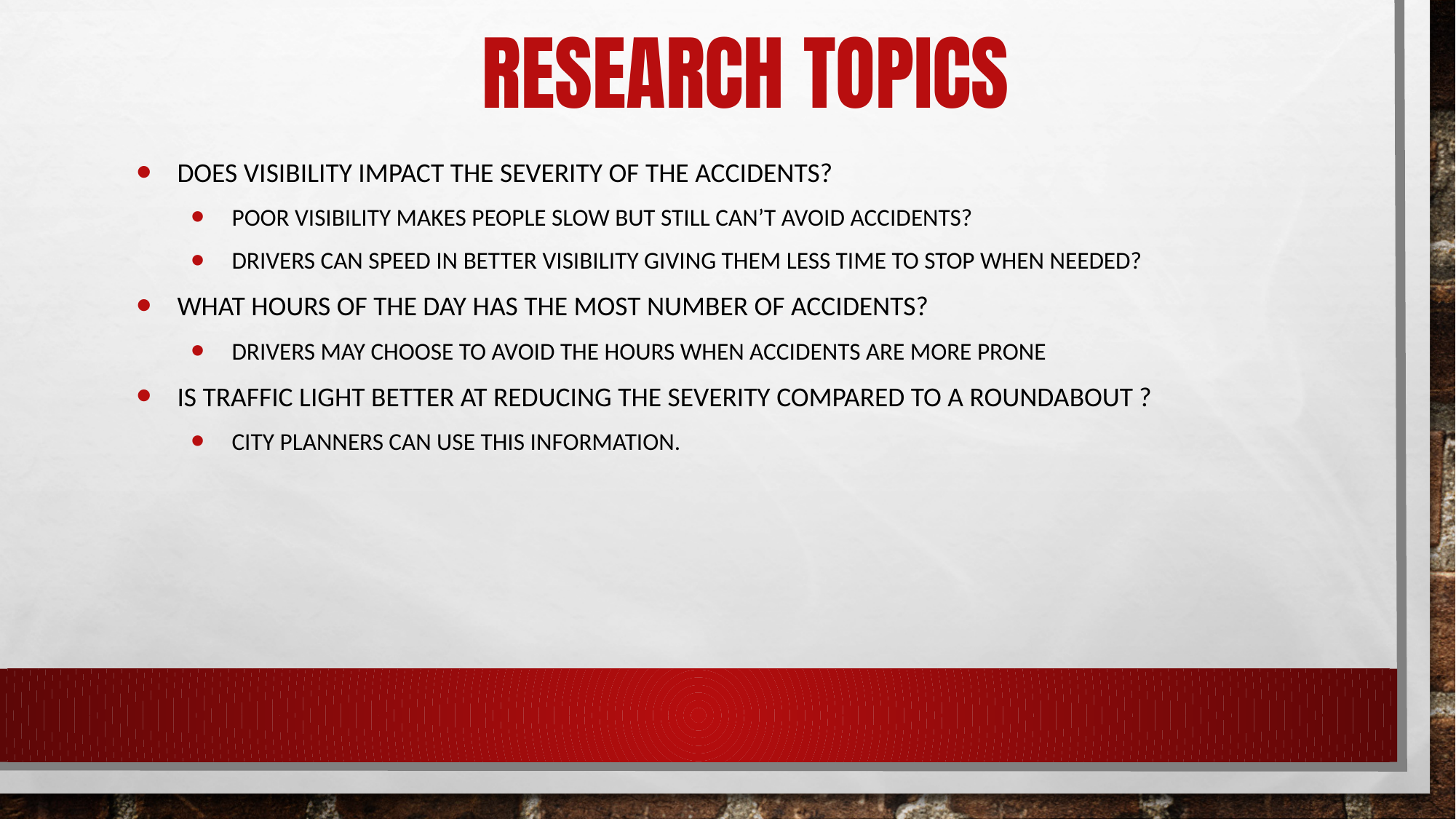

# RESEARCH topics
does visibility impact the severity of the accidents?
Poor visibility makes People slow but still can’t avoid accidents?
Drivers can speed in better visibility giving them less time to stop when needed?
What hours of the day has the MOST number of accidents?
Drivers may choose to avoid the hours when accidents are more prone
Is traffic light better at reducing the severity compared to a roundabout ?
City planners can use this information.